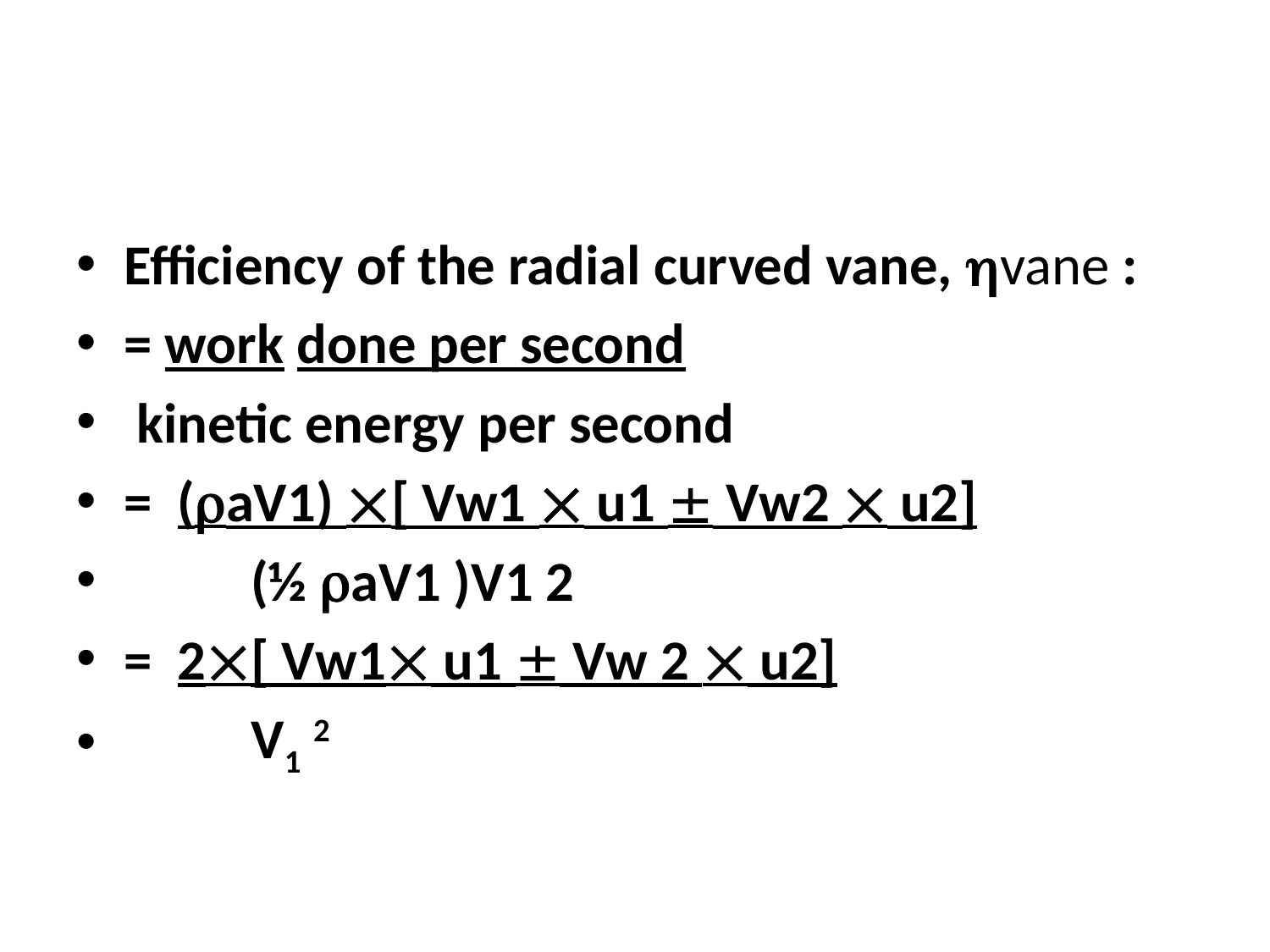

#
Efficiency of the radial curved vane, ηvane :
= work done per second
 kinetic energy per second
=  (ρaV1) ×[ Vw1 × u1 ± Vw2 × u2]
	(½ ρaV1 )V1 2
=  2×[ Vw1× u1 ± Vw 2 × u2]
	V1 2